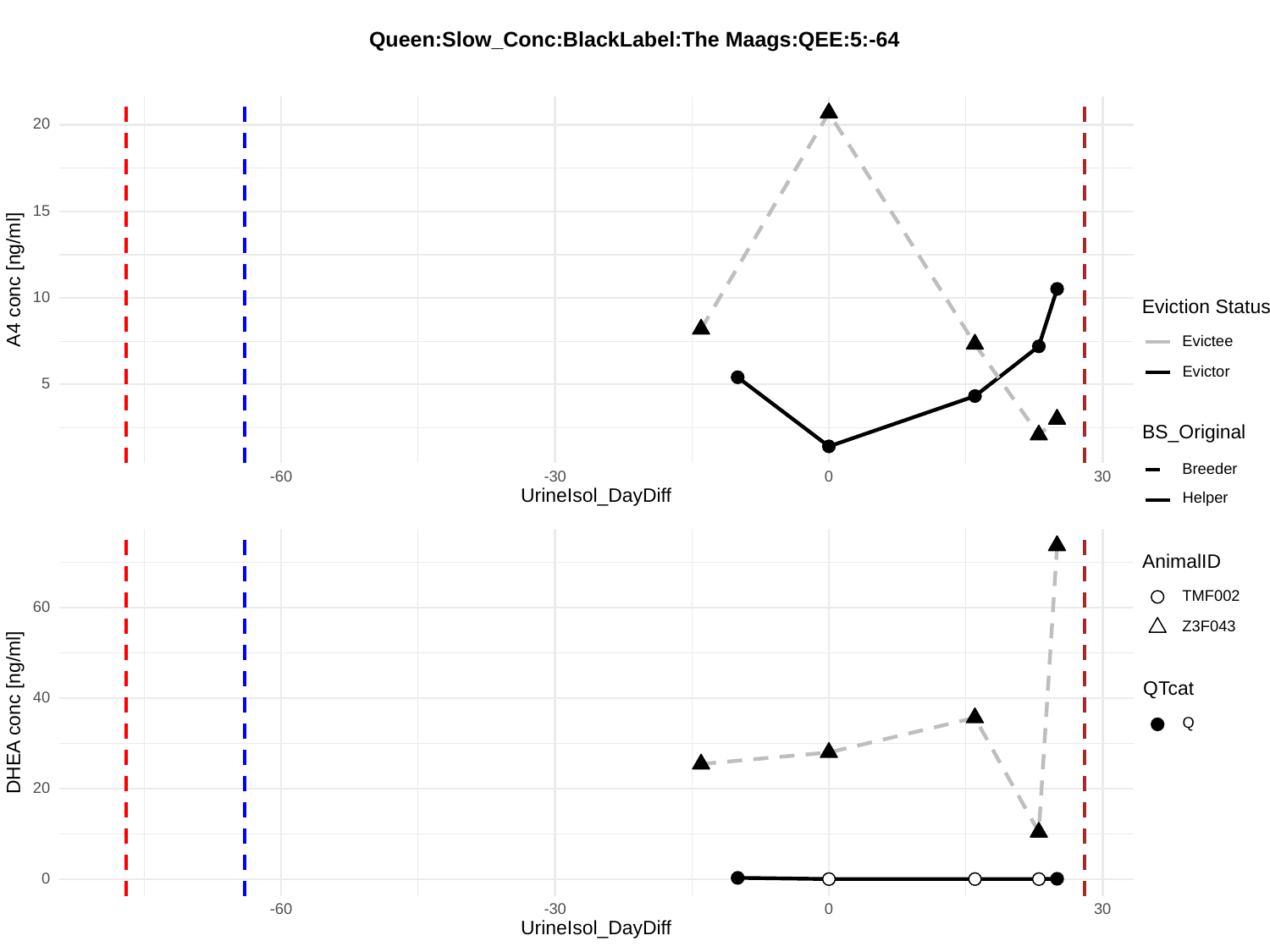

Queen:Slow_Conc:BlackLabel:The Maags:QEE:5:-64

20

15

A4 conc [ng/ml]

10

Eviction Status

Evictee

Evictor

5

BS_Original

Breeder

-30
30
-60
0
UrineIsol_DayDiff
Helper

AnimalID

TMF002
60

Z3F043

QTcat
40

DHEA conc [ng/ml]

Q

20

0

-30
30
-60
0
UrineIsol_DayDiff